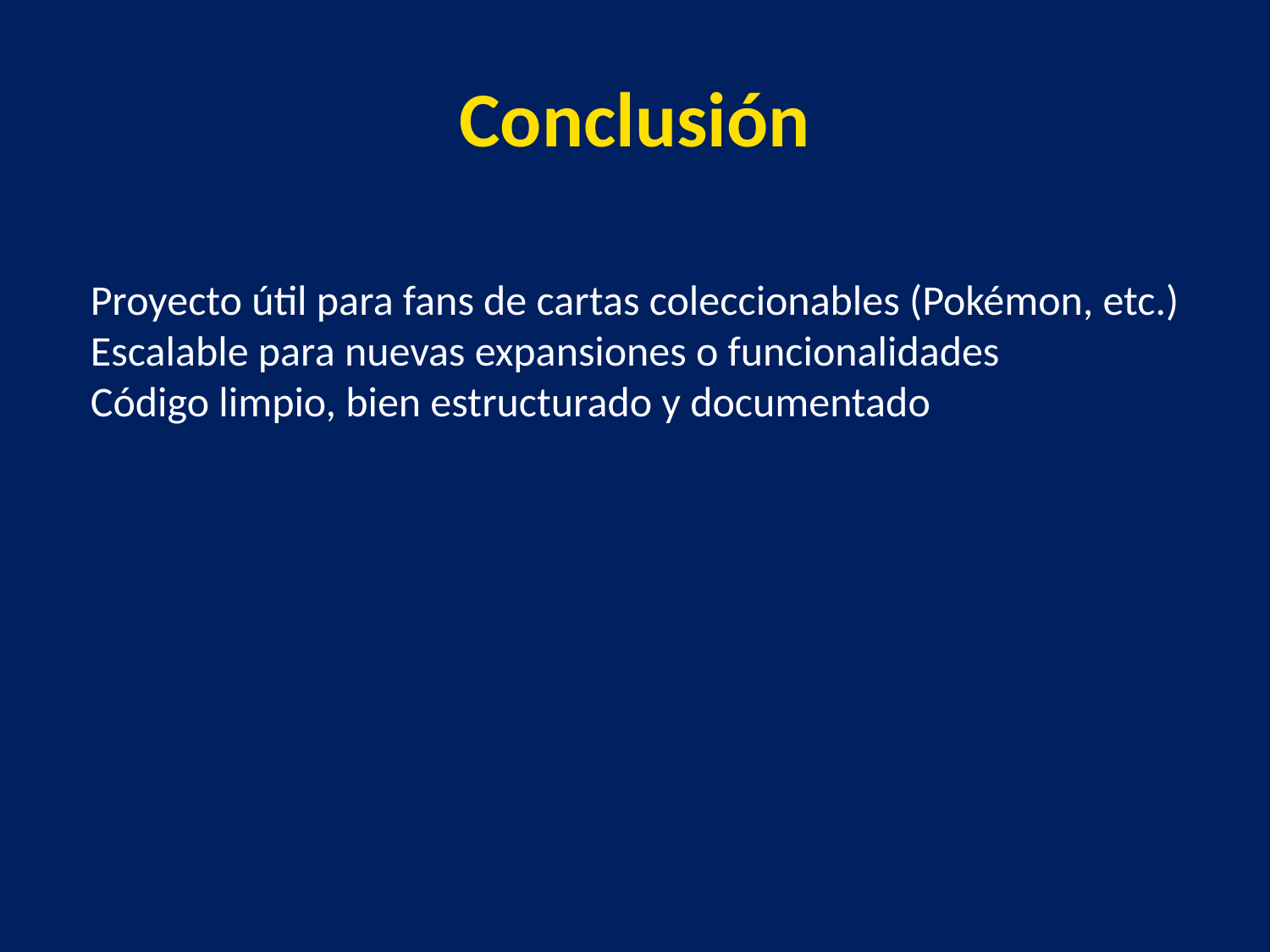

Conclusión

Proyecto útil para fans de cartas coleccionables (Pokémon, etc.)
Escalable para nuevas expansiones o funcionalidades
Código limpio, bien estructurado y documentado